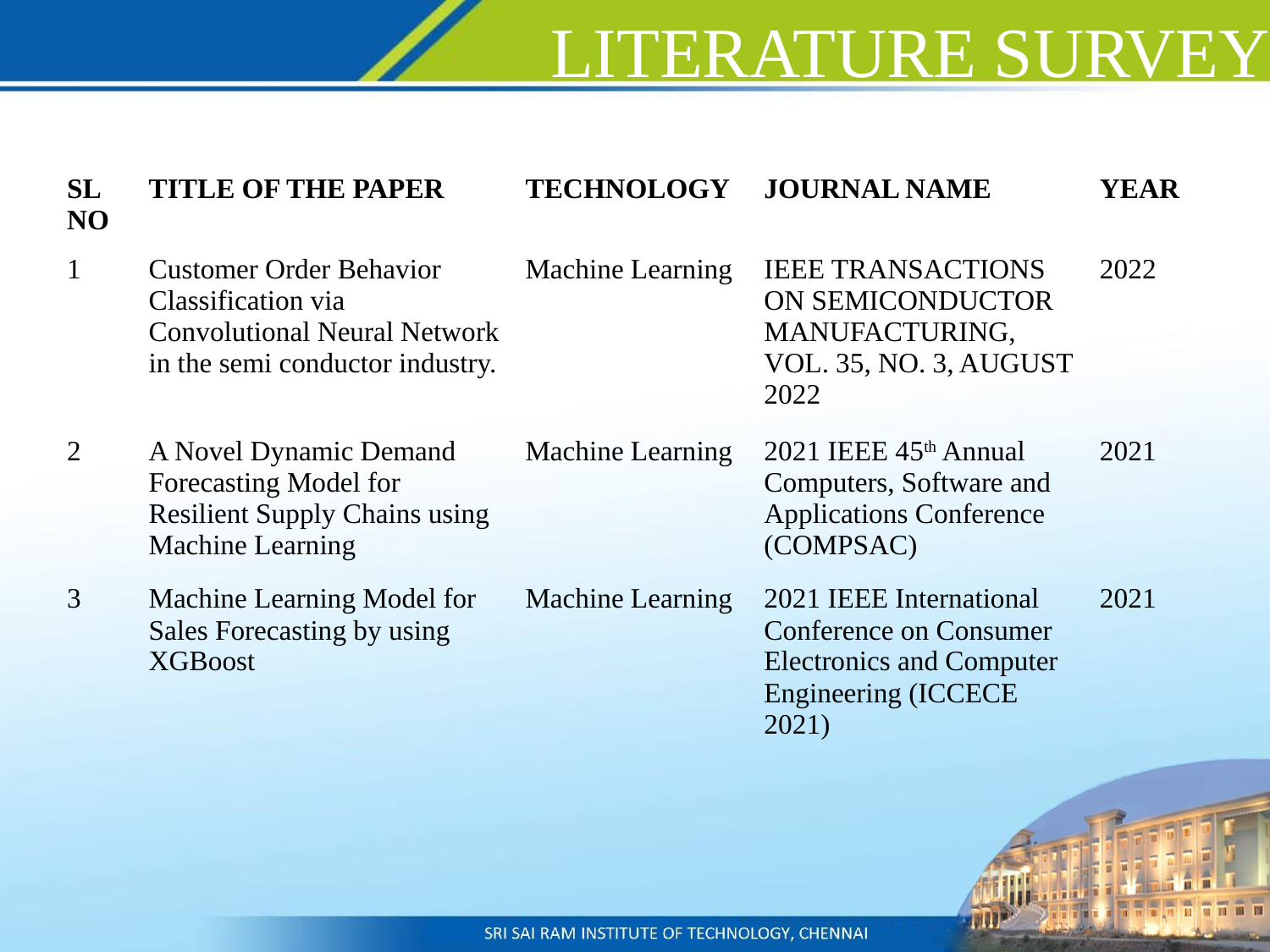

LITERATURE SURVEY
| SL NO | TITLE OF THE PAPER | TECHNOLOGY | JOURNAL NAME | YEAR |
| --- | --- | --- | --- | --- |
| 1 | Customer Order Behavior Classification via Convolutional Neural Network in the semi conductor industry. | Machine Learning | IEEE TRANSACTIONS ON SEMICONDUCTOR MANUFACTURING, VOL. 35, NO. 3, AUGUST 2022 | 2022 |
| 2 | A Novel Dynamic Demand Forecasting Model for Resilient Supply Chains using Machine Learning | Machine Learning | 2021 IEEE 45th Annual Computers, Software and Applications Conference (COMPSAC) | 2021 |
| 3 | Machine Learning Model for Sales Forecasting by using XGBoost | Machine Learning | 2021 IEEE International Conference on Consumer Electronics and Computer Engineering (ICCECE 2021) | 2021 |